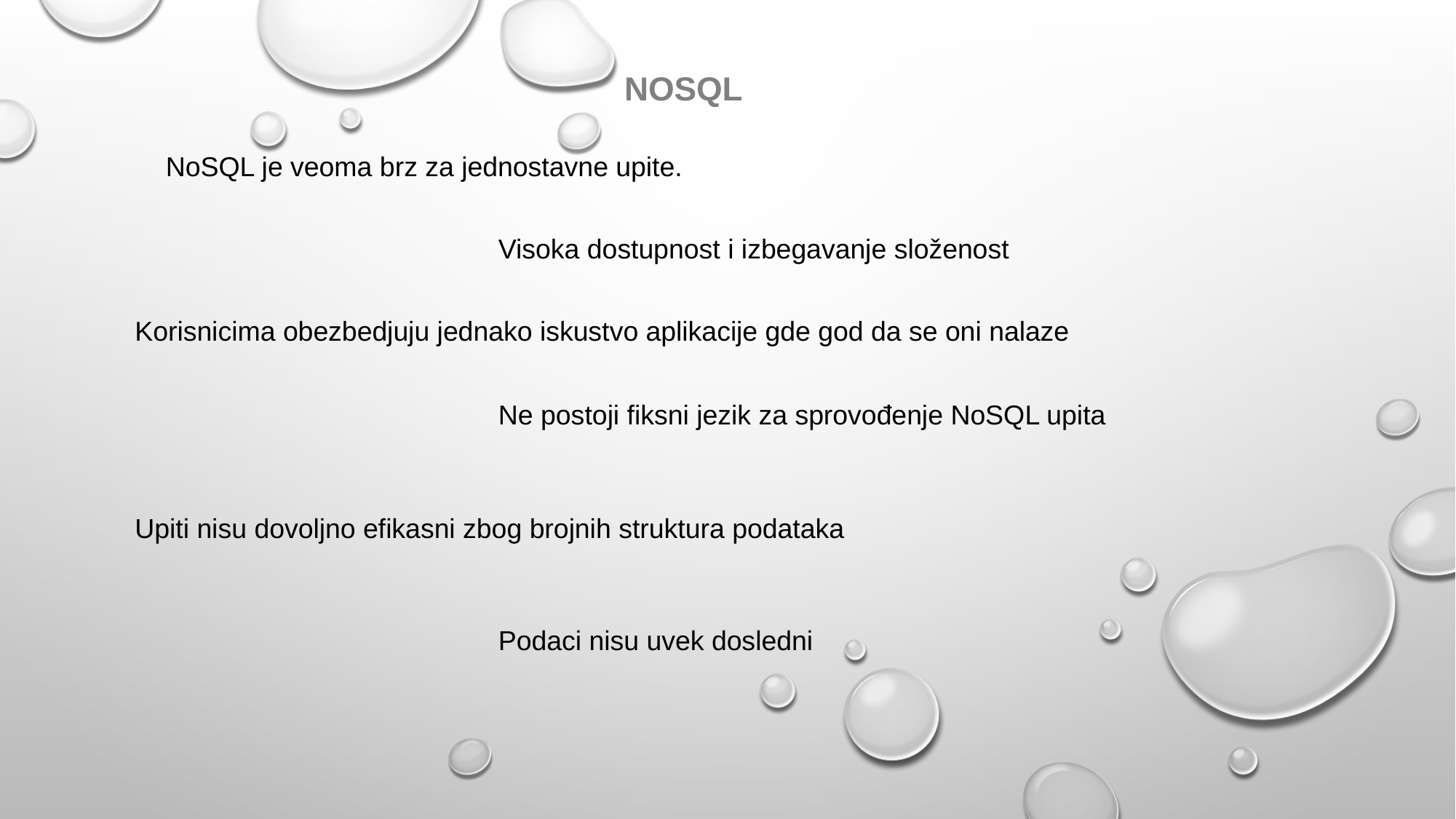

NOSQL
NoSQL je veoma brz za jednostavne upite.
Visoka dostupnost i izbegavanje složenost
Korisnicima obezbedjuju jednako iskustvo aplikacije gde god da se oni nalaze
Ne postoji fiksni jezik za sprovođenje NoSQL upita
Upiti nisu dovoljno efikasni zbog brojnih struktura podataka
Podaci nisu uvek dosledni